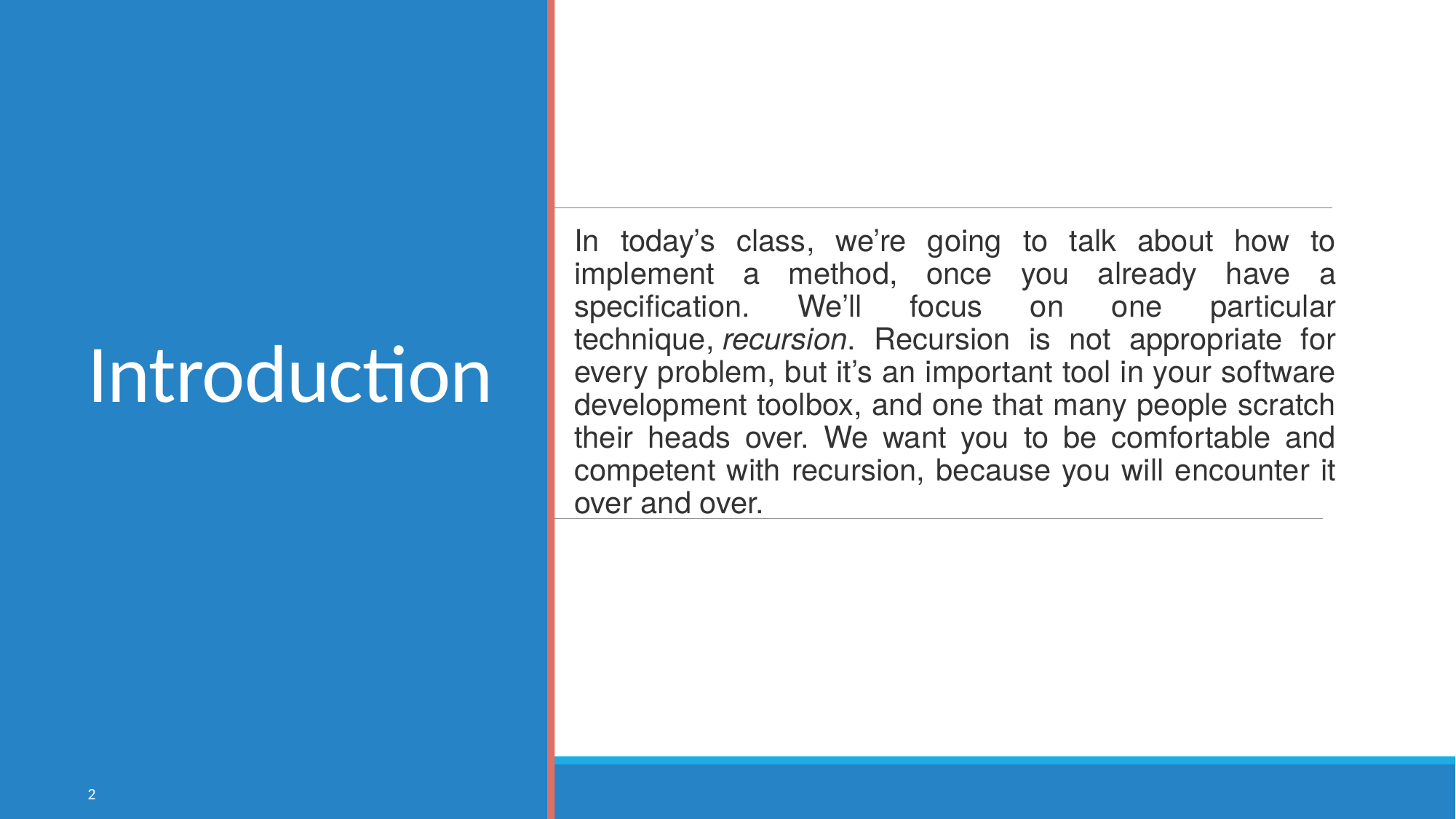

# Introduction

In today’s class, we’re going to talk about how to implement a method, once you already have a specification. We’ll focus on one particular technique, recursion. Recursion is not appropriate for every problem, but it’s an important tool in your software development toolbox, and one that many people scratch their heads over. We want you to be comfortable and competent with recursion, because you will encounter it over and over.

2